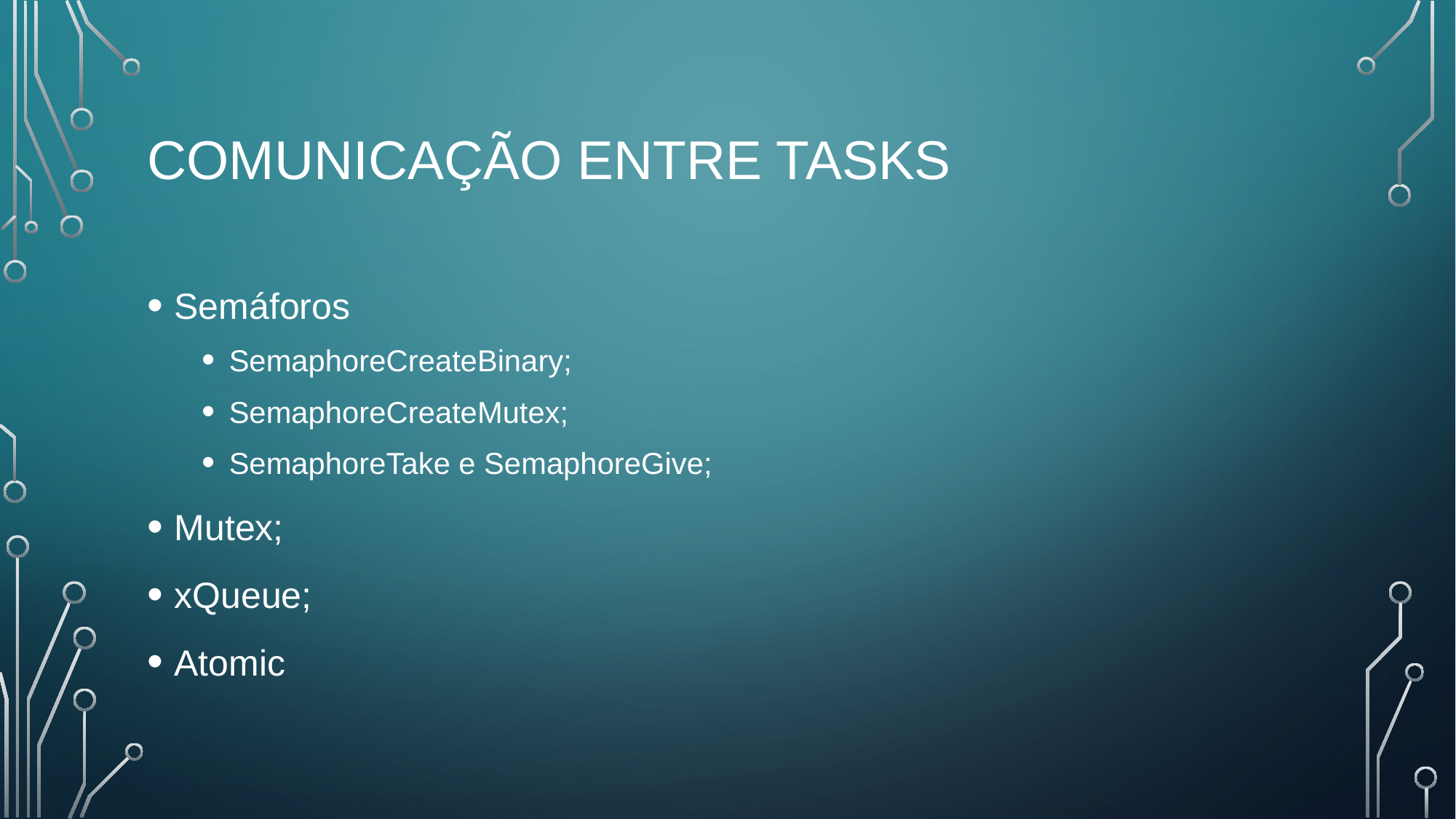

# Comunicação entre tasks
Semáforos
SemaphoreCreateBinary;
SemaphoreCreateMutex;
SemaphoreTake e SemaphoreGive;
Mutex;
xQueue;
Atomic